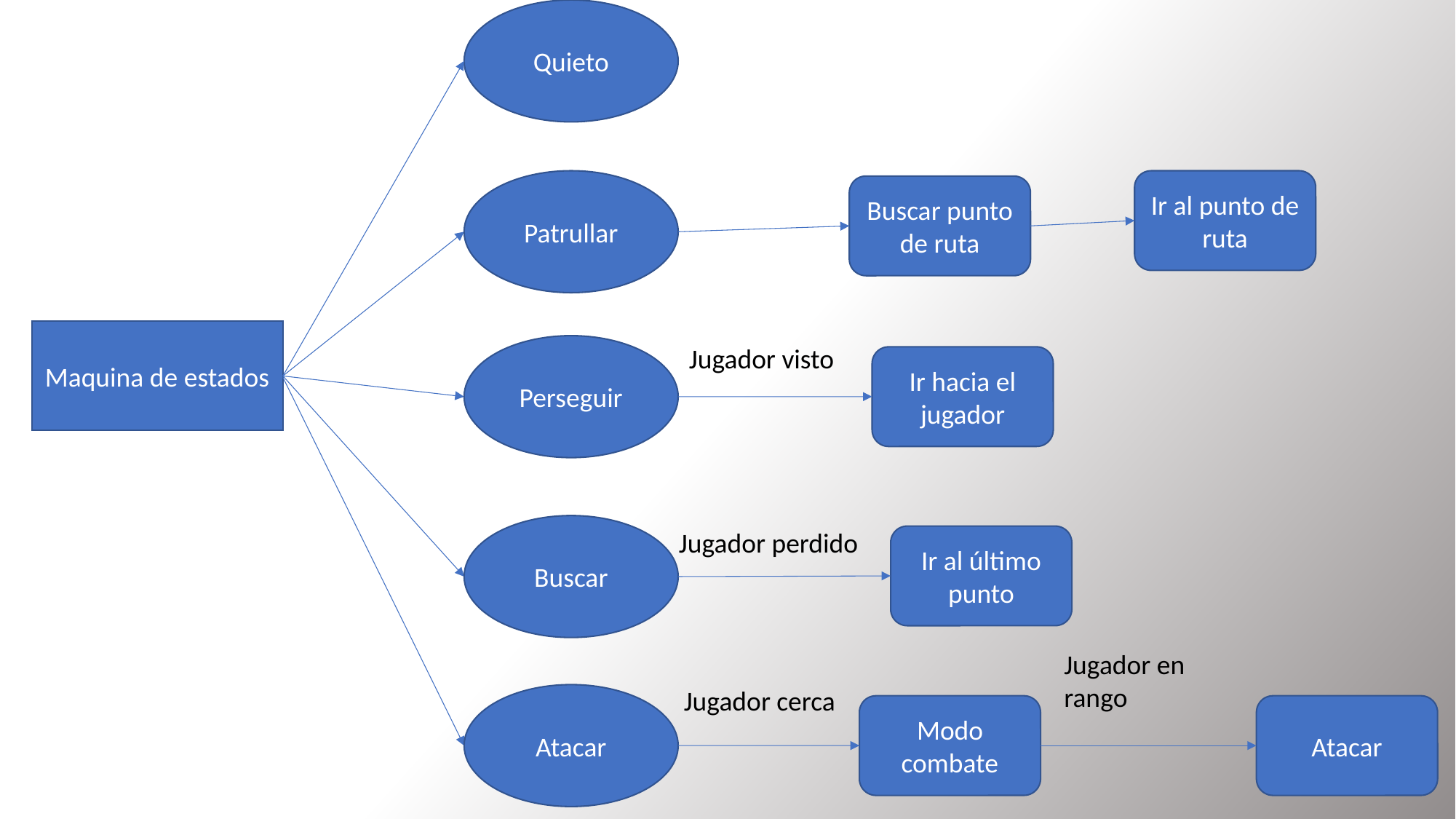

Quieto
Patrullar
Ir al punto de ruta
Buscar punto de ruta
Maquina de estados
Perseguir
Jugador visto
Ir hacia el jugador
Buscar
Jugador perdido
Ir al último punto
Jugador en rango
Jugador cerca
Atacar
Modo combate
Atacar